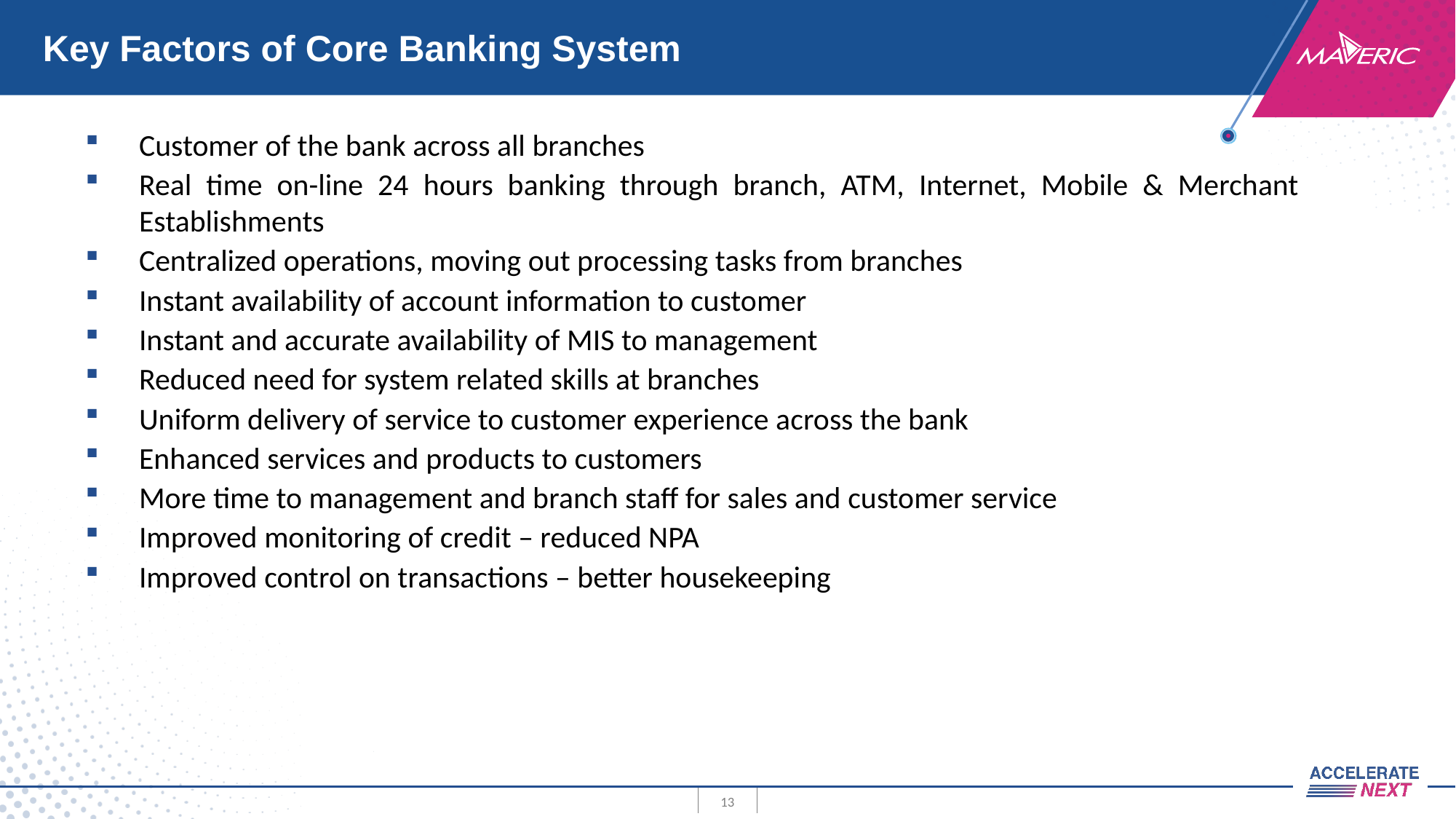

# Key Factors of Core Banking System
Customer of the bank across all branches
Real time on-line 24 hours banking through branch, ATM, Internet, Mobile & Merchant Establishments
Centralized operations, moving out processing tasks from branches
Instant availability of account information to customer
Instant and accurate availability of MIS to management
Reduced need for system related skills at branches
Uniform delivery of service to customer experience across the bank
Enhanced services and products to customers
More time to management and branch staff for sales and customer service
Improved monitoring of credit – reduced NPA
Improved control on transactions – better housekeeping
13